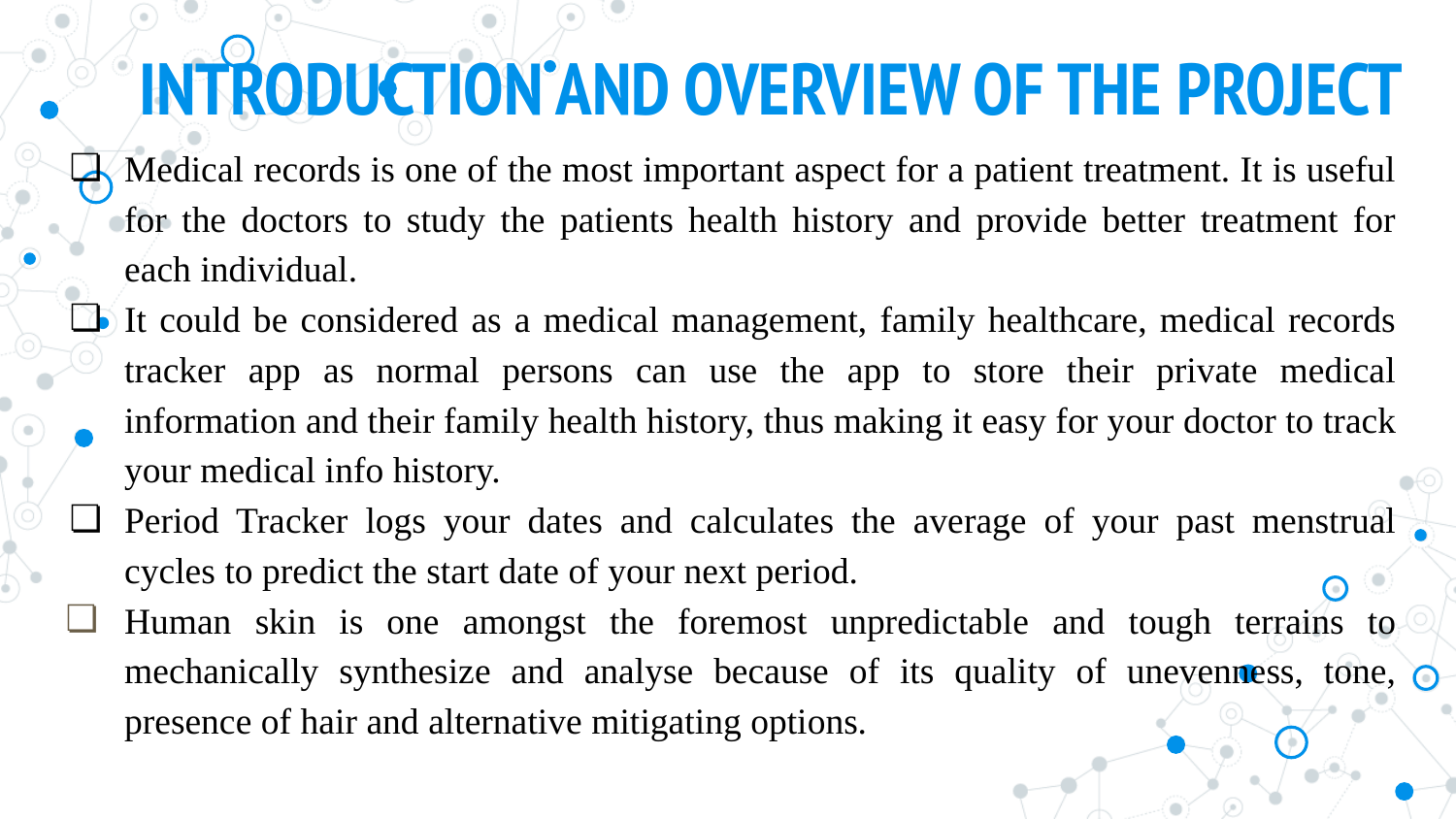

# INTRODUCTION AND OVERVIEW OF THE PROJECT

Medical records is one of the most important aspect for a patient treatment. It is useful for the doctors to study the patients health history and provide better treatment for each individual.
It could be considered as a medical management, family healthcare, medical records tracker app as normal persons can use the app to store their private medical information and their family health history, thus making it easy for your doctor to track your medical info history.
Period Tracker logs your dates and calculates the average of your past menstrual cycles to predict the start date of your next period.
Human skin is one amongst the foremost unpredictable and tough terrains to mechanically synthesize and analyse because of its quality of unevenness, tone, presence of hair and alternative mitigating options.